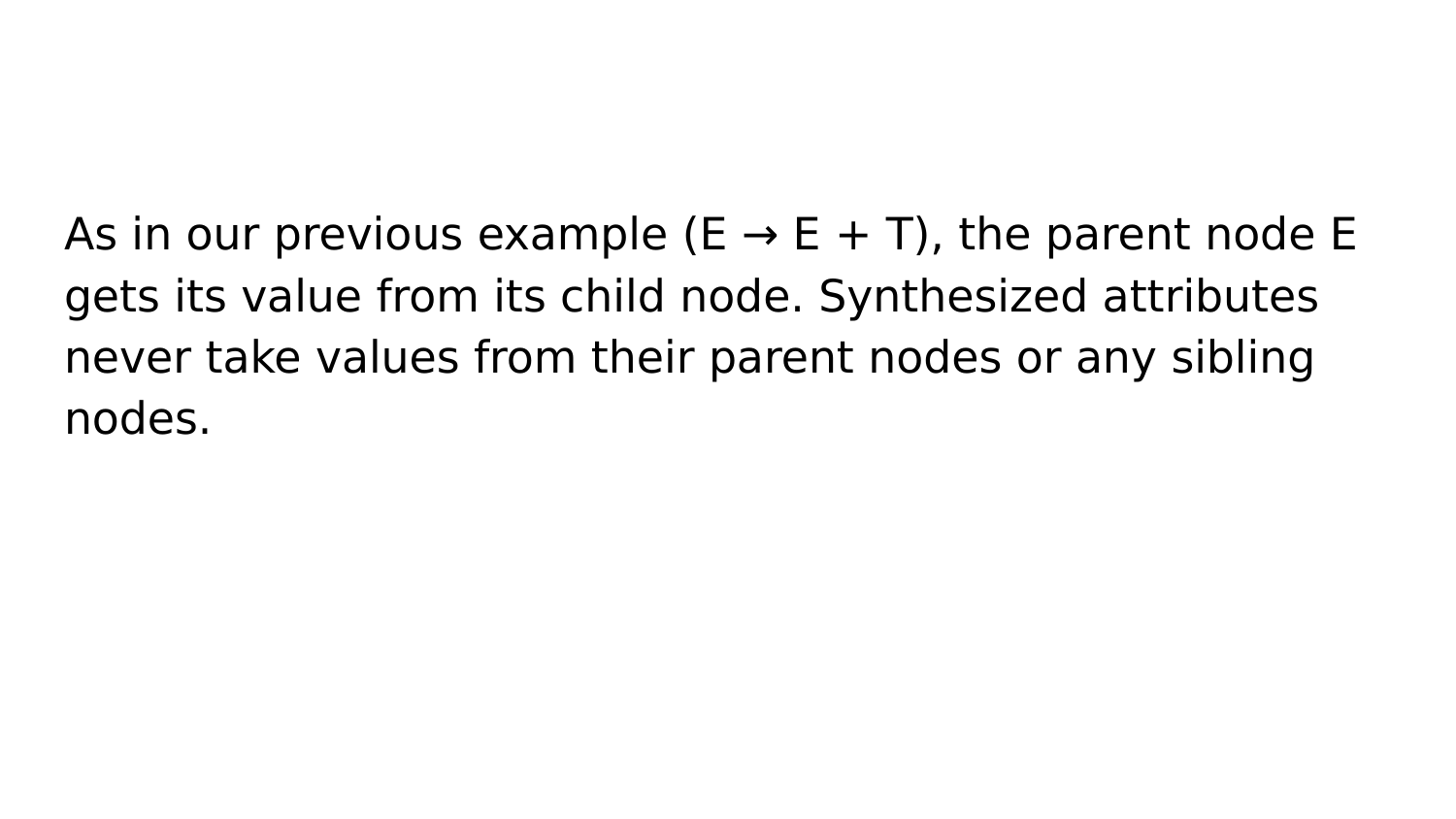

#
As in our previous example (E → E + T), the parent node E gets its value from its child node. Synthesized attributes never take values from their parent nodes or any sibling nodes.